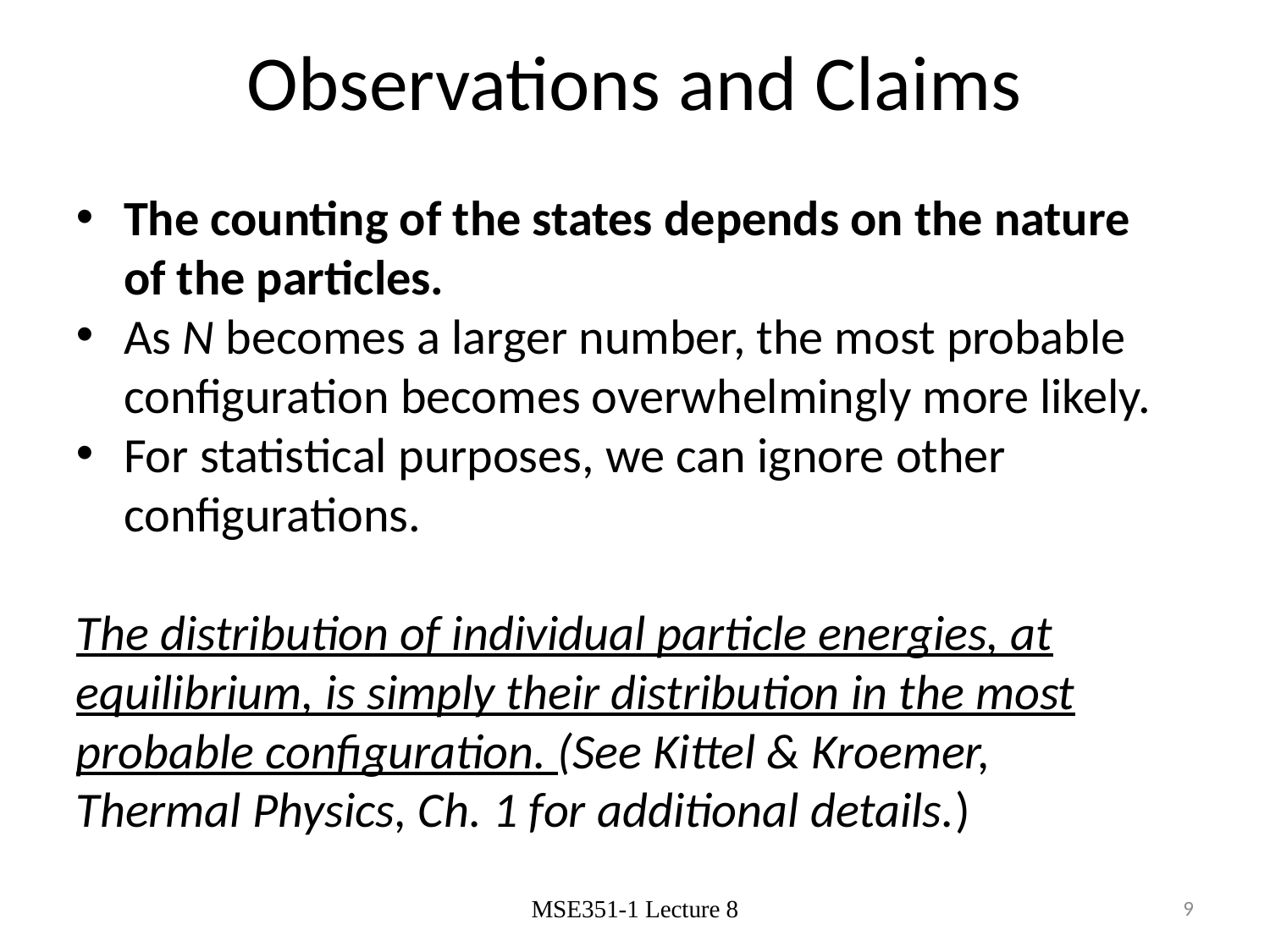

# Observations and Claims
The counting of the states depends on the nature of the particles.
As N becomes a larger number, the most probable configuration becomes overwhelmingly more likely.
For statistical purposes, we can ignore other configurations.

The distribution of individual particle energies, at equilibrium, is simply their distribution in the most probable configuration. (See Kittel & Kroemer, Thermal Physics, Ch. 1 for additional details.)
MSE351-1 Lecture 8
9